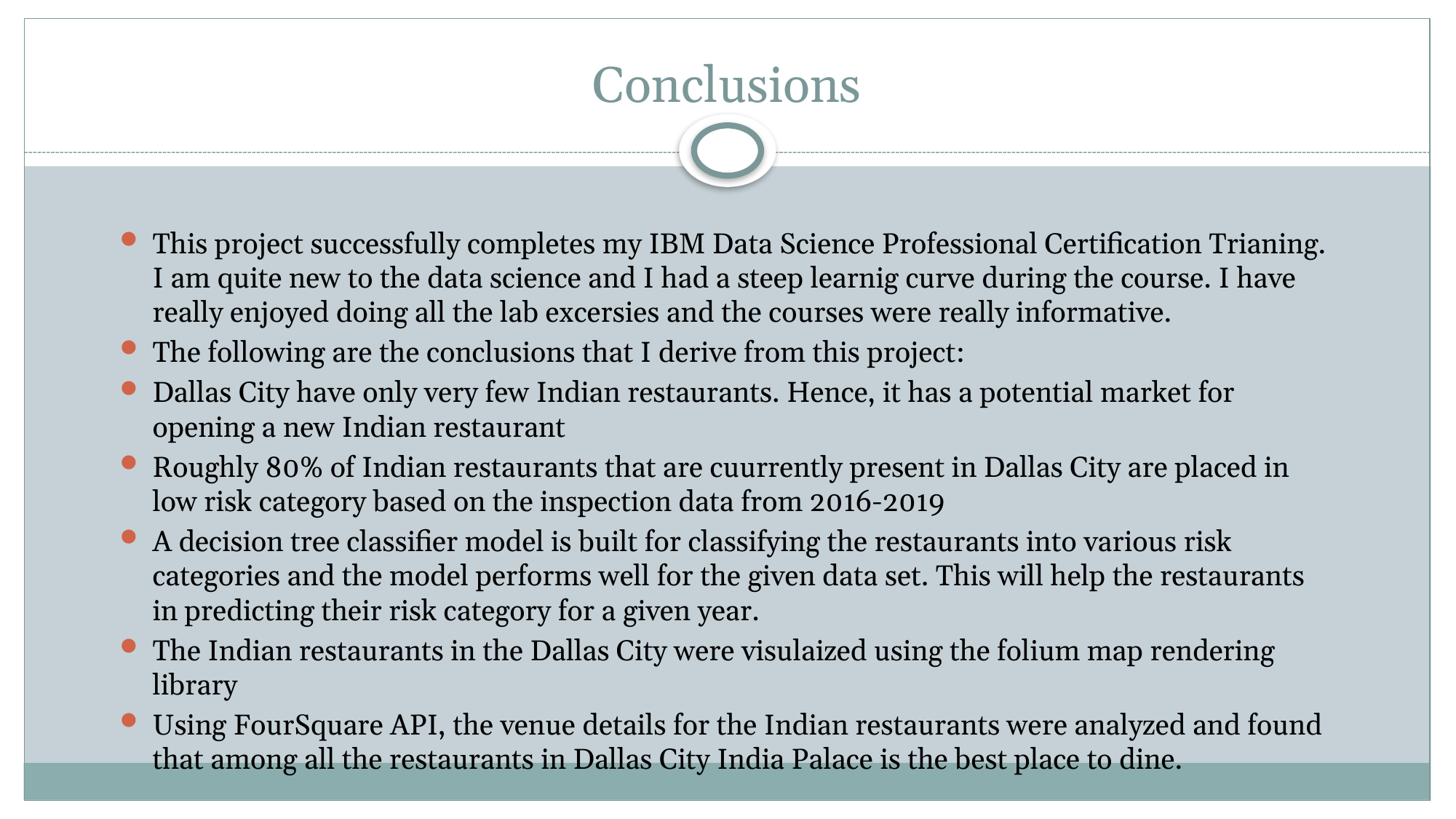

# Conclusions
This project successfully completes my IBM Data Science Professional Certification Trianing. I am quite new to the data science and I had a steep learnig curve during the course. I have really enjoyed doing all the lab excersies and the courses were really informative.
The following are the conclusions that I derive from this project:
Dallas City have only very few Indian restaurants. Hence, it has a potential market for opening a new Indian restaurant
Roughly 80% of Indian restaurants that are cuurrently present in Dallas City are placed in low risk category based on the inspection data from 2016-2019
A decision tree classifier model is built for classifying the restaurants into various risk categories and the model performs well for the given data set. This will help the restaurants in predicting their risk category for a given year.
The Indian restaurants in the Dallas City were visulaized using the folium map rendering library
Using FourSquare API, the venue details for the Indian restaurants were analyzed and found that among all the restaurants in Dallas City India Palace is the best place to dine.